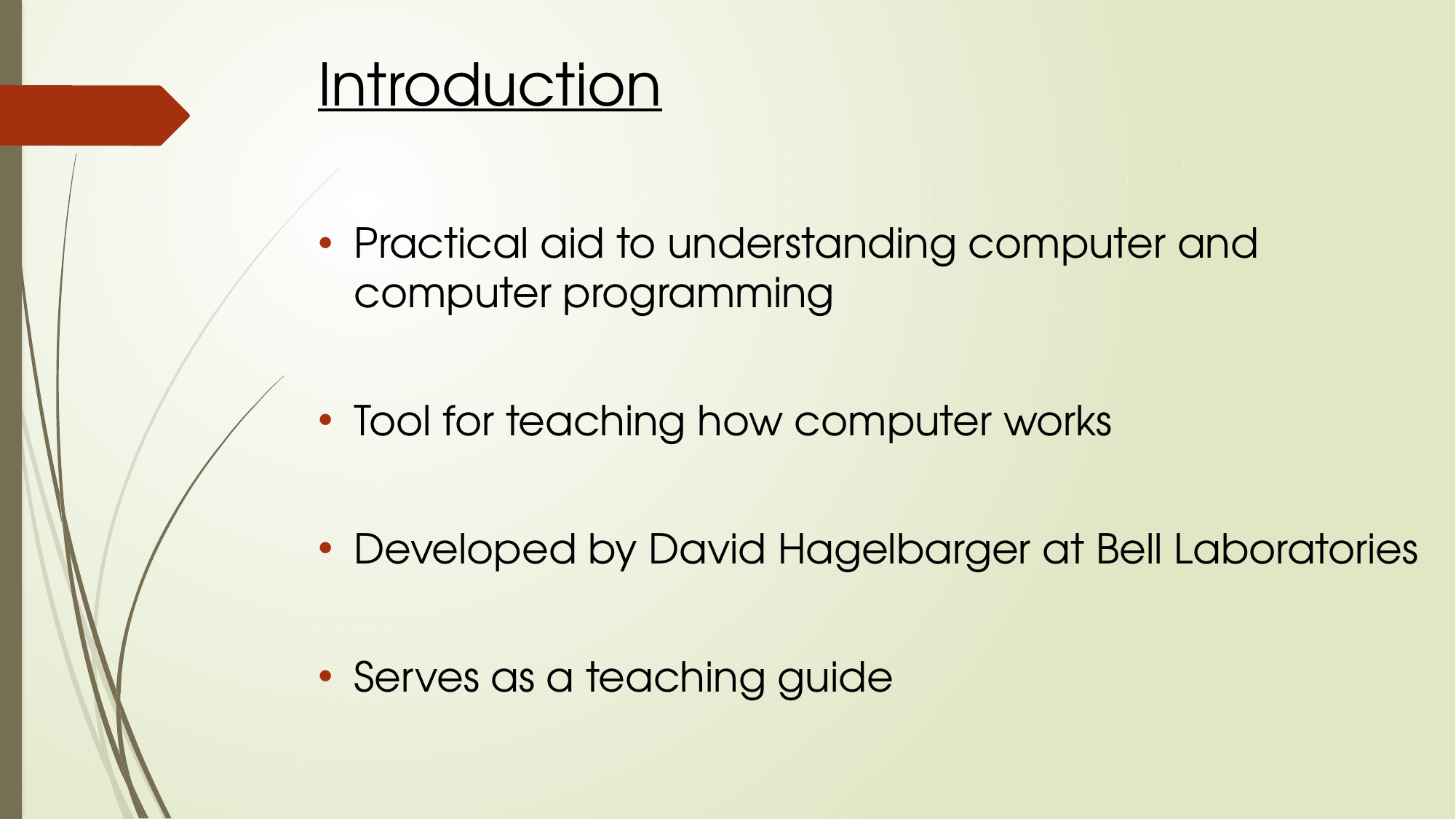

Introduction

Practical aid to understanding computer and computer programming

Tool for teaching how computer works

Developed by David Hagelbarger at Bell Laboratories

Serves as a teaching guide